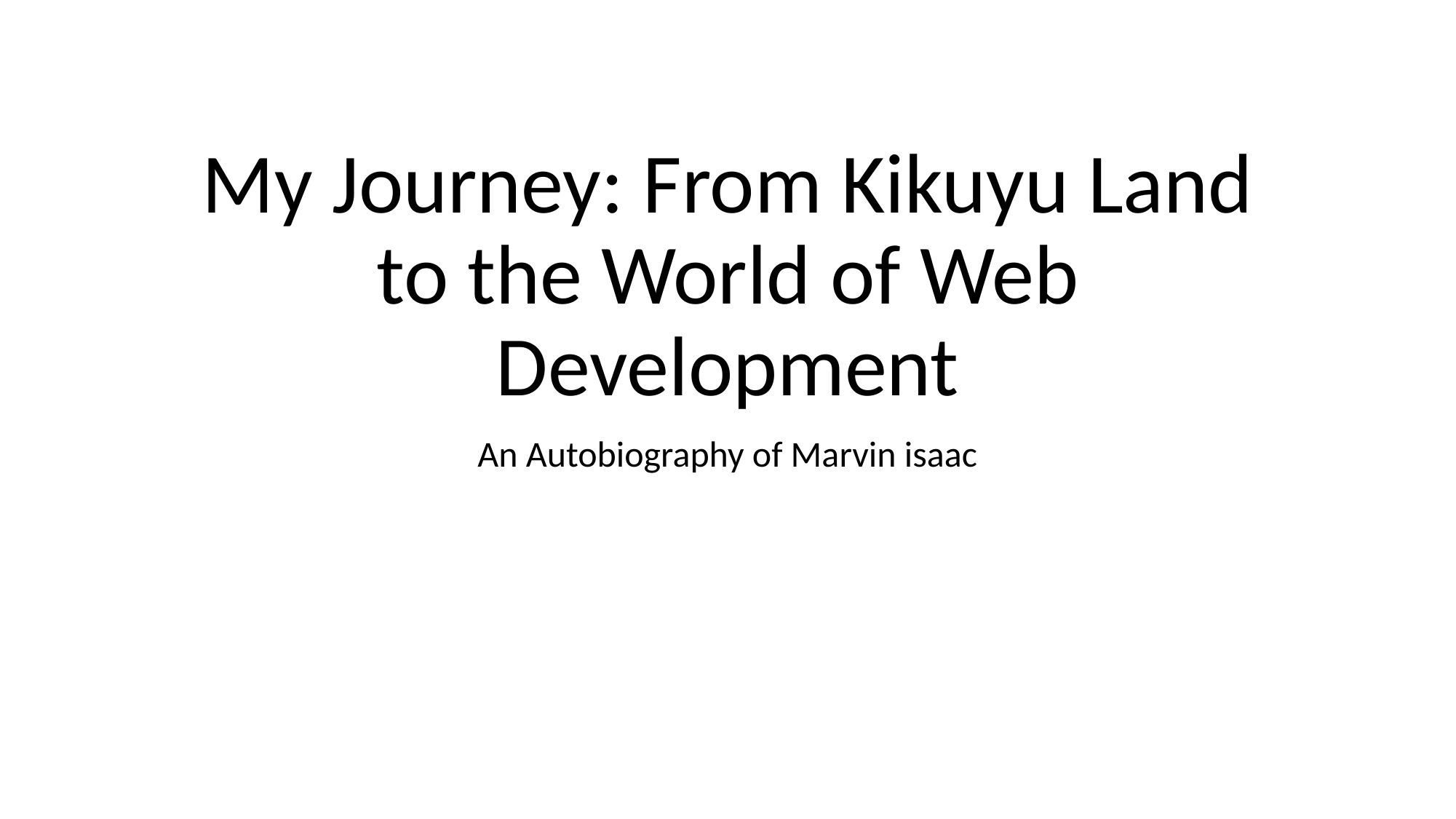

# My Journey: From Kikuyu Land to the World of Web Development
An Autobiography of Marvin isaac